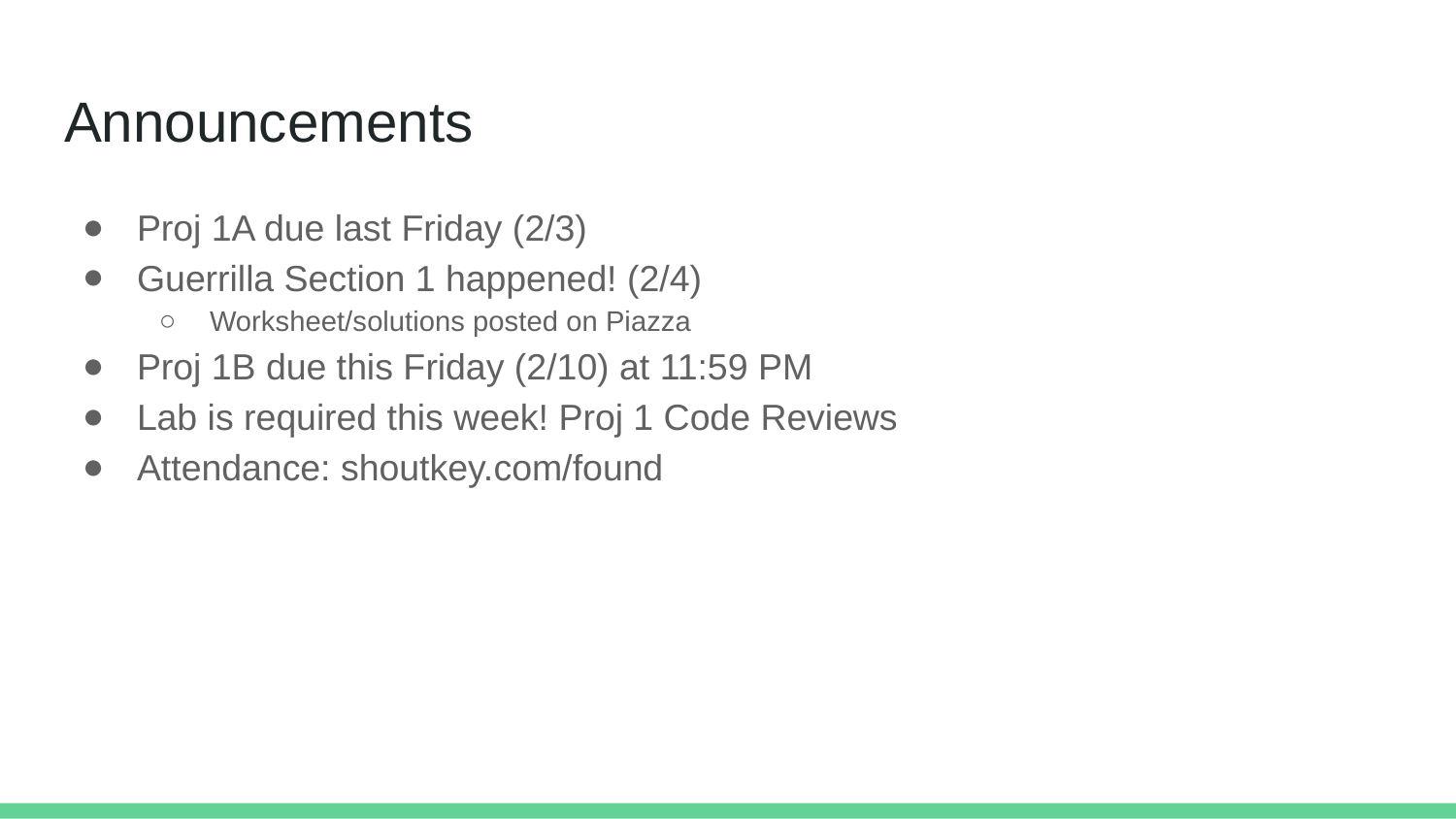

# Announcements
Proj 1A due last Friday (2/3)
Guerrilla Section 1 happened! (2/4)
Worksheet/solutions posted on Piazza
Proj 1B due this Friday (2/10) at 11:59 PM
Lab is required this week! Proj 1 Code Reviews
Attendance: shoutkey.com/found